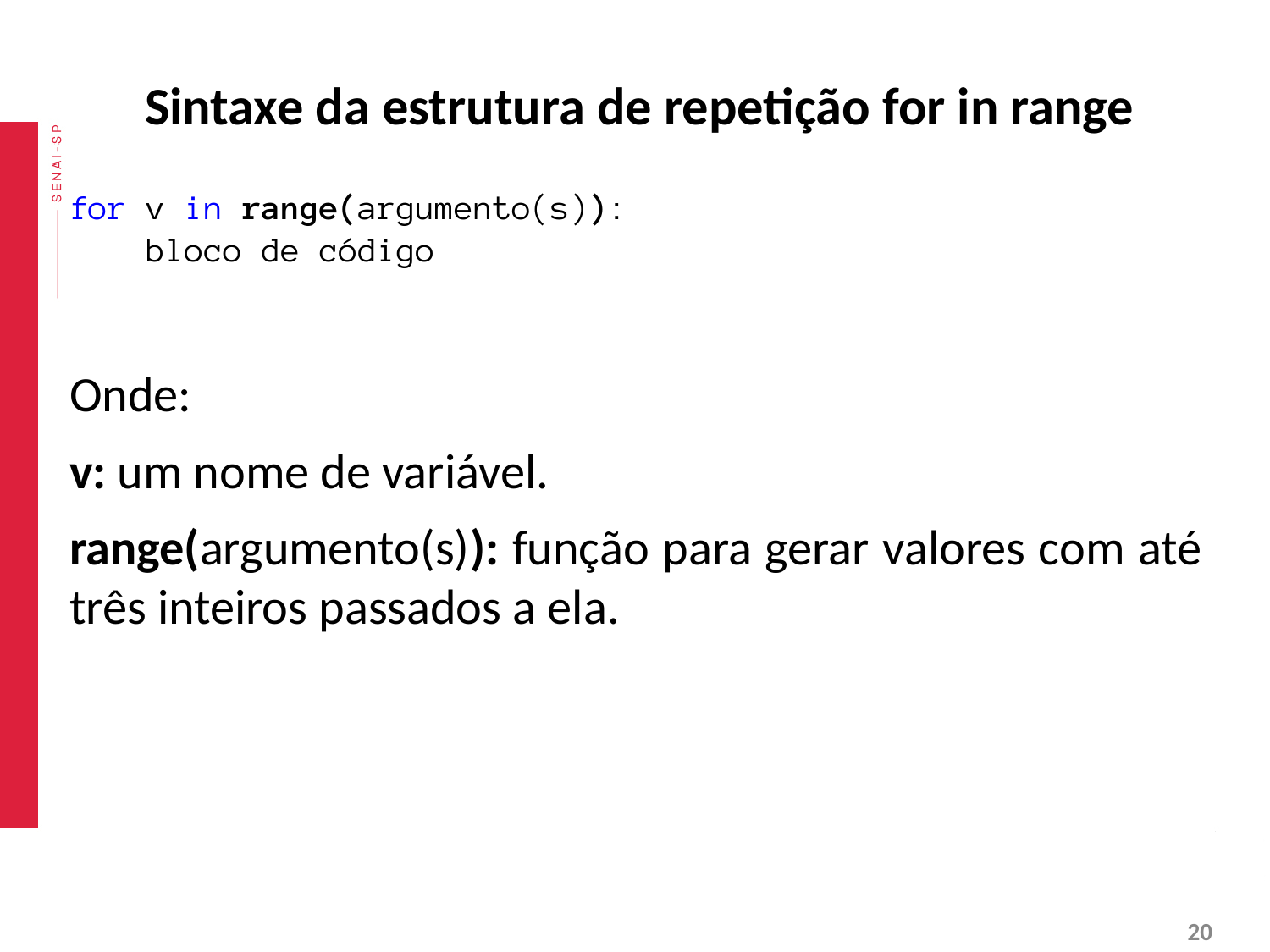

# Sintaxe da estrutura de repetição for in range
for v in range(argumento(s)):
    bloco de código

Onde:
v: um nome de variável.
range(argumento(s)): função para gerar valores com até três inteiros passados a ela.

20